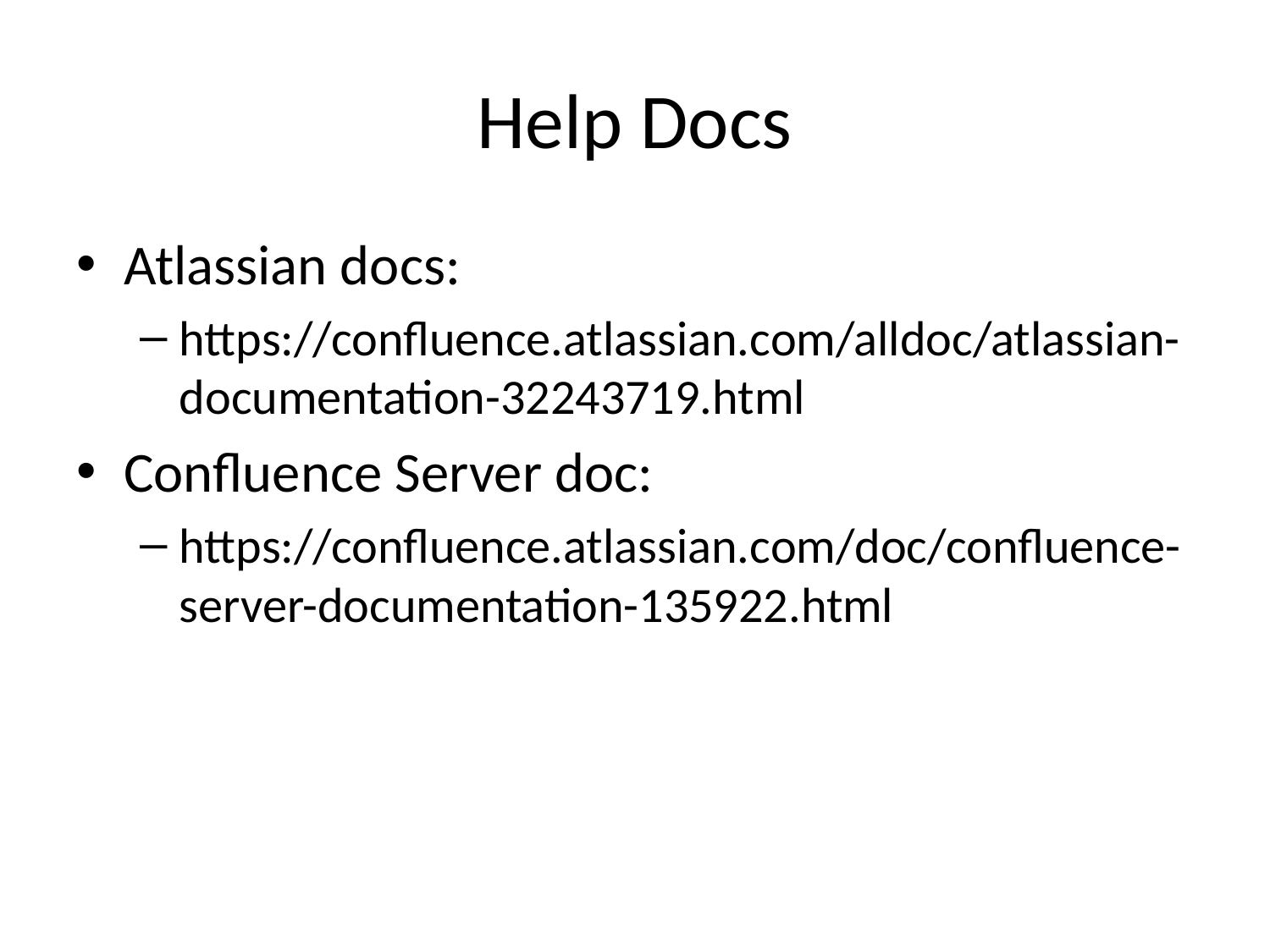

# Help Docs
Atlassian docs:
https://confluence.atlassian.com/alldoc/atlassian-documentation-32243719.html
Confluence Server doc:
https://confluence.atlassian.com/doc/confluence-server-documentation-135922.html